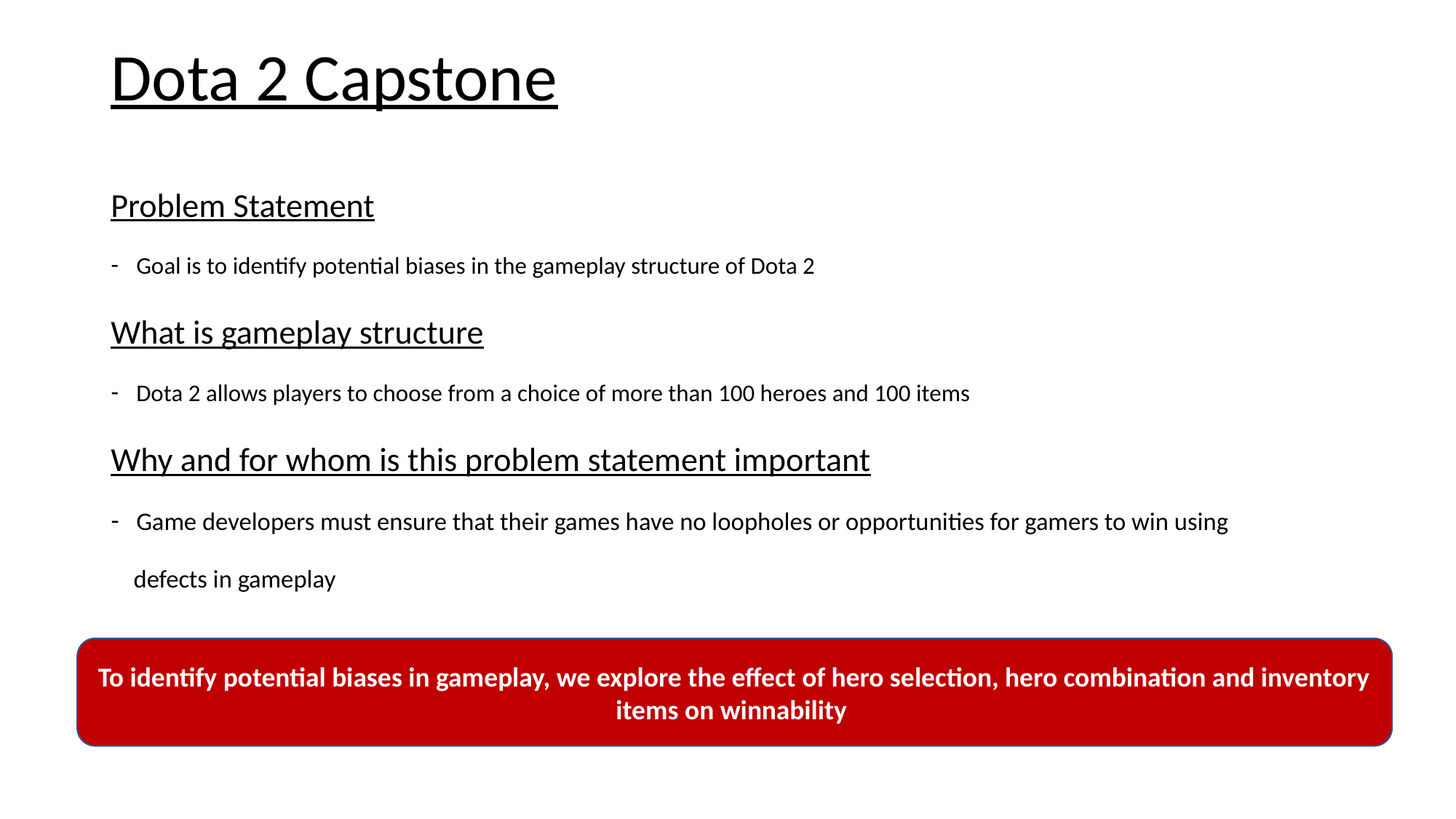

# Dota 2 Capstone
Problem Statement
Goal is to identify potential biases in the gameplay structure of Dota 2
What is gameplay structure
Dota 2 allows players to choose from a choice of more than 100 heroes and 100 items
Why and for whom is this problem statement important
Game developers must ensure that their games have no loopholes or opportunities for gamers to win using
    defects in gameplay

To identify potential biases in gameplay, we explore the effect of hero selection, hero combination and inventory items on winnability